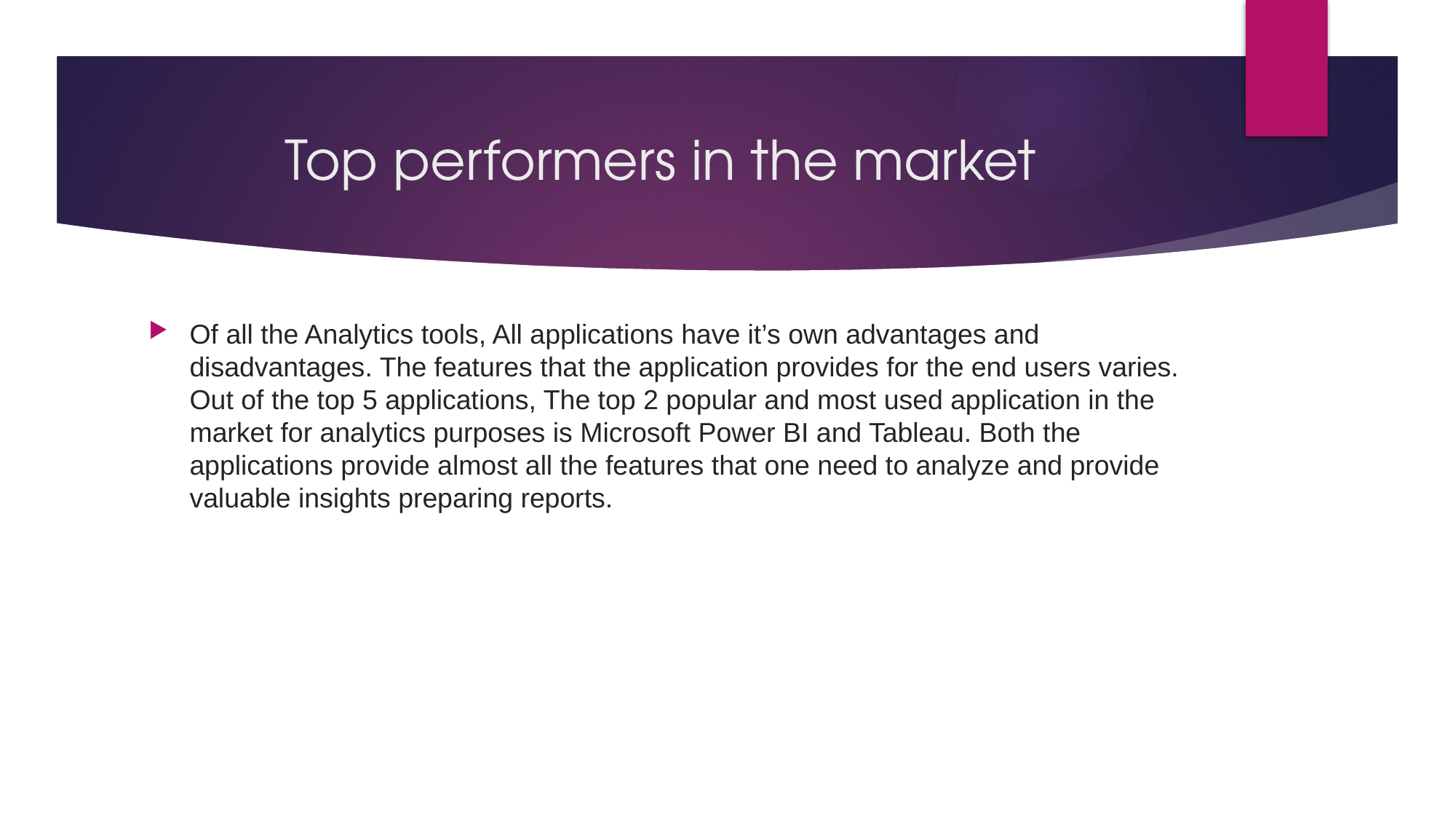

# Top performers in the market
Of all the Analytics tools, All applications have it’s own advantages and disadvantages. The features that the application provides for the end users varies. Out of the top 5 applications, The top 2 popular and most used application in the market for analytics purposes is Microsoft Power BI and Tableau. Both the applications provide almost all the features that one need to analyze and provide valuable insights preparing reports.